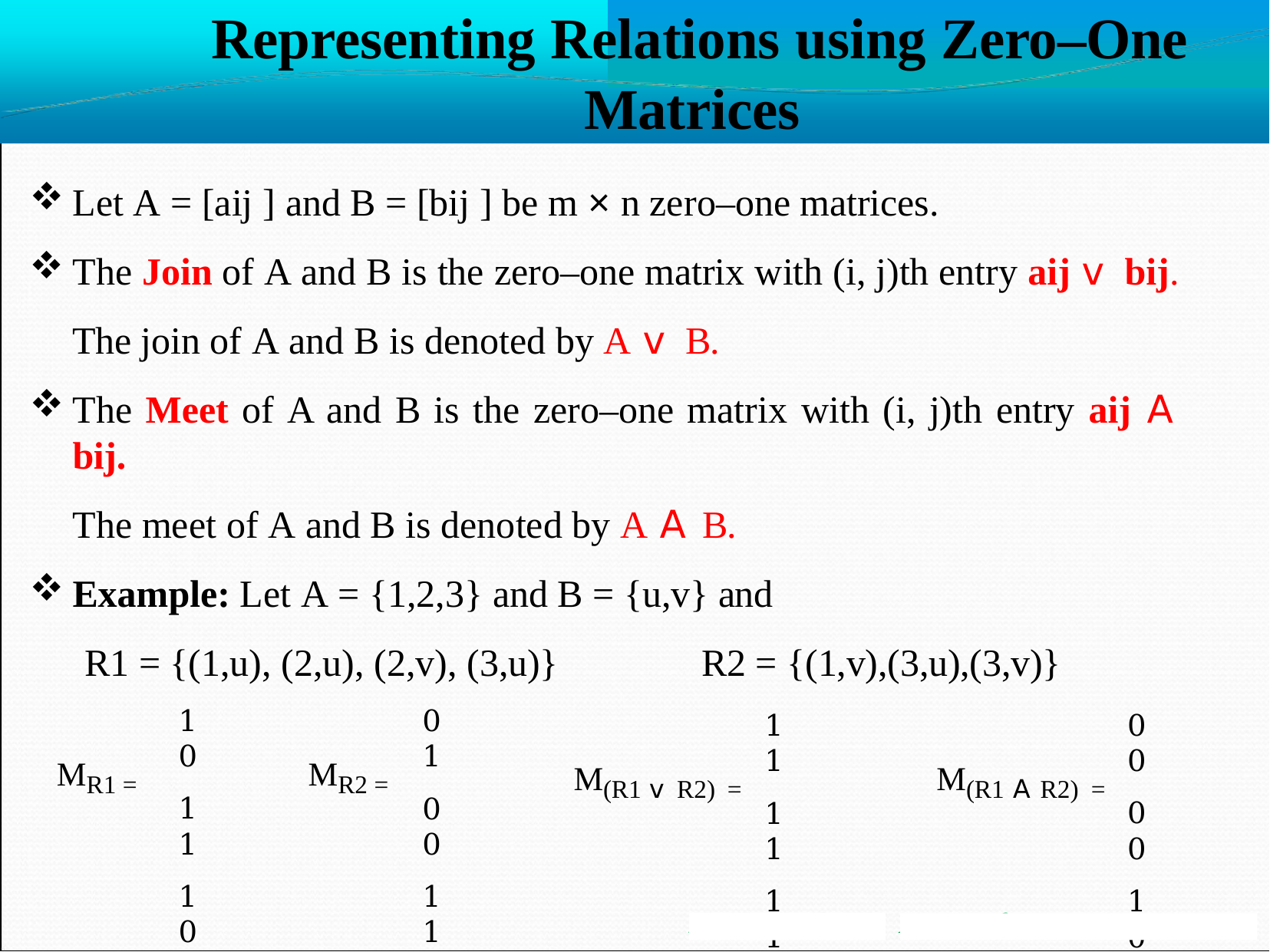

# Representing Relations using Zero–One
Matrices
Let A = [aij ] and B = [bij ] be m × n zero–one matrices.
The Join of A and B is the zero–one matrix with (i, j)th entry aij 𝗏 bij. The join of A and B is denoted by A 𝗏 B.
The Meet of A and B is the zero–one matrix with (i, j)th entry aij 𝖠 bij.
The meet of A and B is denoted by A 𝖠 B.
Example: Let A = {1,2,3} and B = {u,v} and
R1 = {(1,u), (2,u), (2,v), (3,u)}	R2 = {(1,v),(3,u),(3,v)}
0	1
0	0
1	1
1	0
1	1
1	0
1	1
1	1
1	1
0	0
0	0
1	0
MR2 =
MR1 =
M(R1 𝗏 R2) =
M(R1 𝖠 R2) =
Mr. S. B. Shinde
Asst Professor, MESCOE Pune